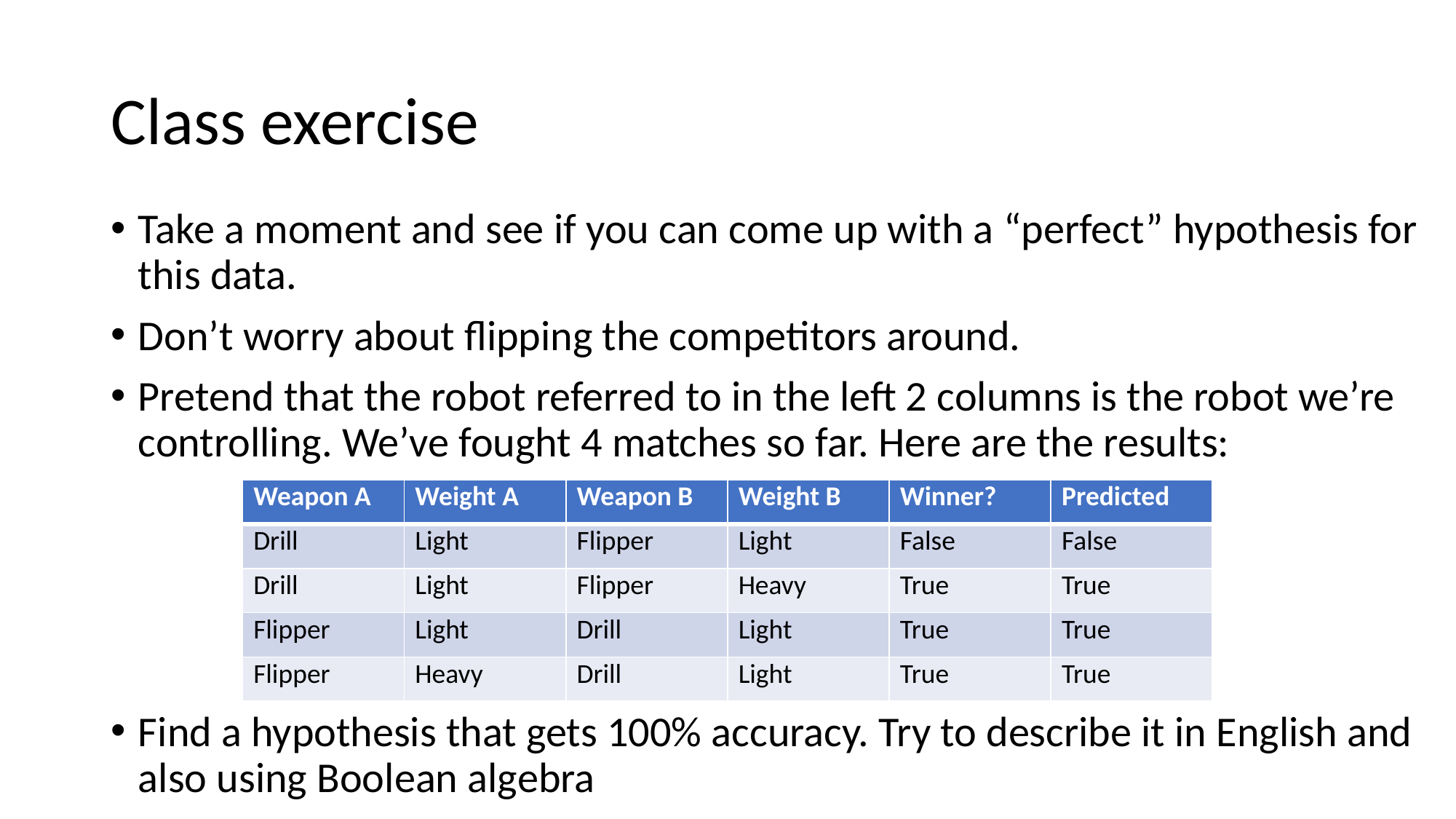

# Class exercise
Take a moment and see if you can come up with a “perfect” hypothesis for this data.
Don’t worry about flipping the competitors around.
Pretend that the robot referred to in the left 2 columns is the robot we’re controlling. We’ve fought 4 matches so far. Here are the results:

Find a hypothesis that gets 100% accuracy. Try to describe it in English and also using Boolean algebra
| Weapon A | Weight A | Weapon B | Weight B | Winner? | Predicted |
| --- | --- | --- | --- | --- | --- |
| Drill | Light | Flipper | Light | False | False |
| Drill | Light | Flipper | Heavy | True | True |
| Flipper | Light | Drill | Light | True | True |
| Flipper | Heavy | Drill | Light | True | True |